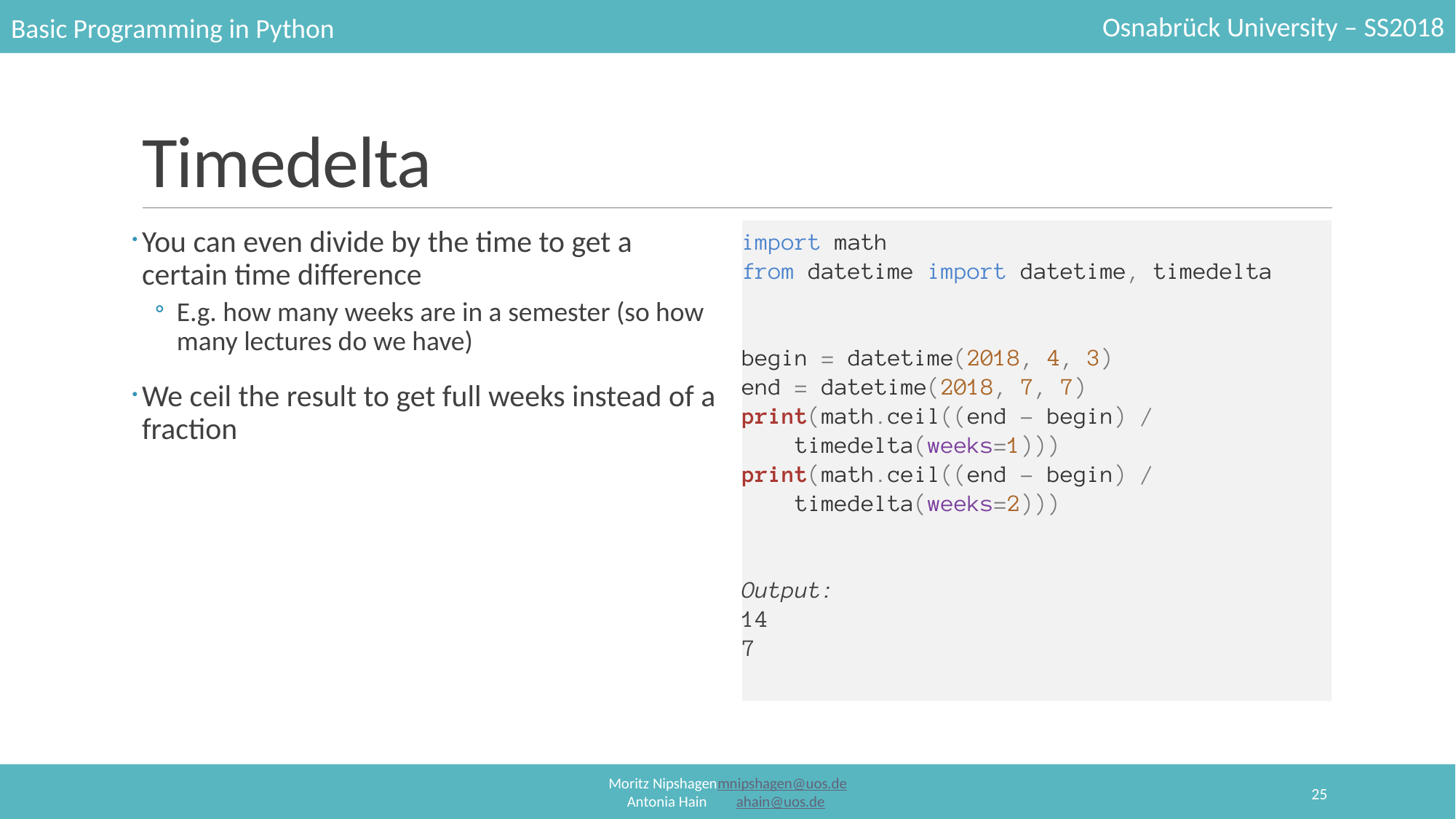

# Timedelta
You can even divide by the time to get a certain time difference
E.g. how many weeks are in a semester (so how many lectures do we have)
We ceil the result to get full weeks instead of a fraction

import math
from datetime import datetime, timedelta
begin = datetime(2018, 4, 3)
end = datetime(2018, 7, 7)
print(math.ceil((end - begin) /
    timedelta(weeks=1)))
print(math.ceil((end - begin) /
    timedelta(weeks=2)))

Output:
14
7
25